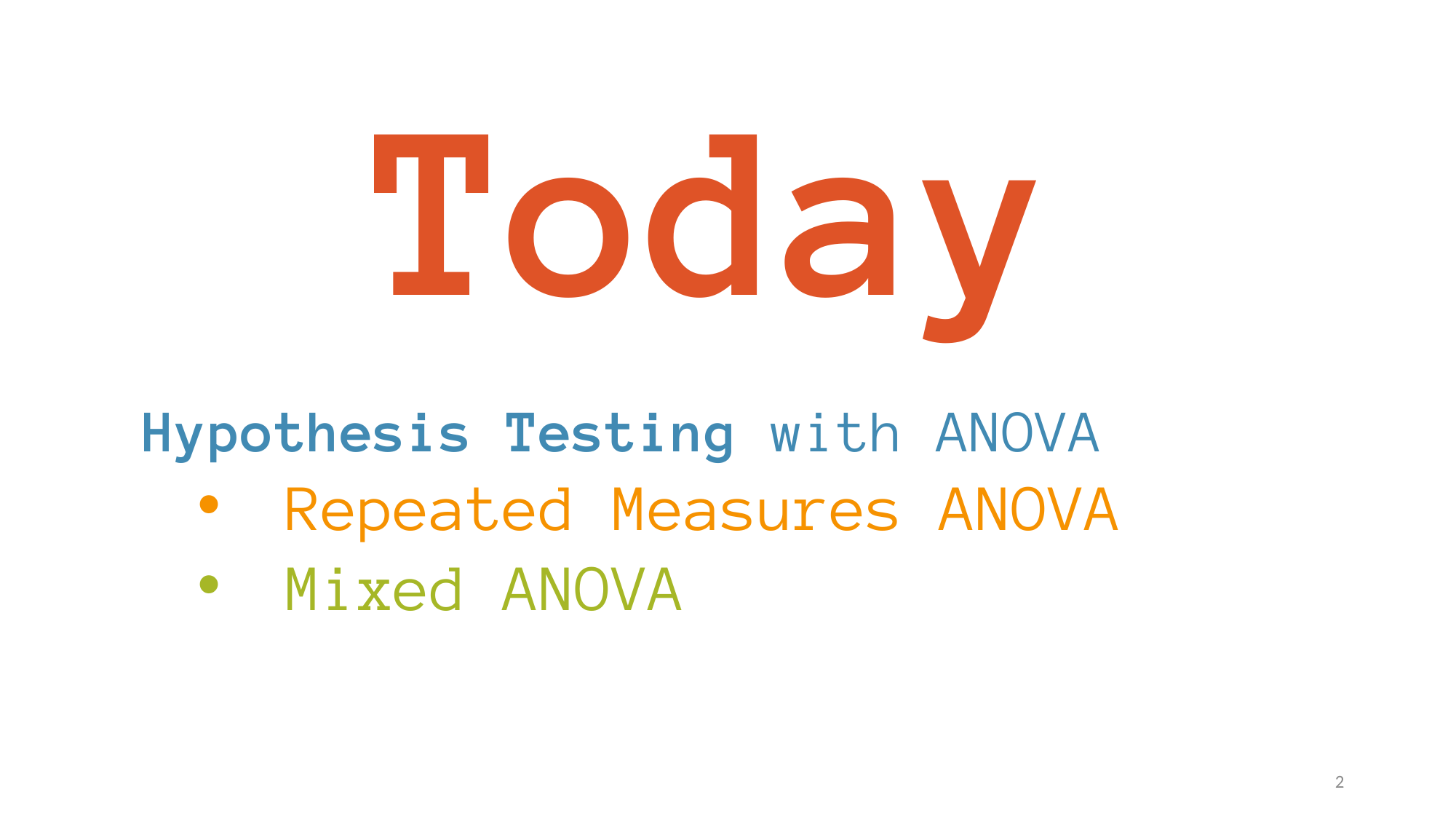

# Today
Hypothesis Testing with ANOVA
Repeated Measures ANOVA
Mixed ANOVA
2